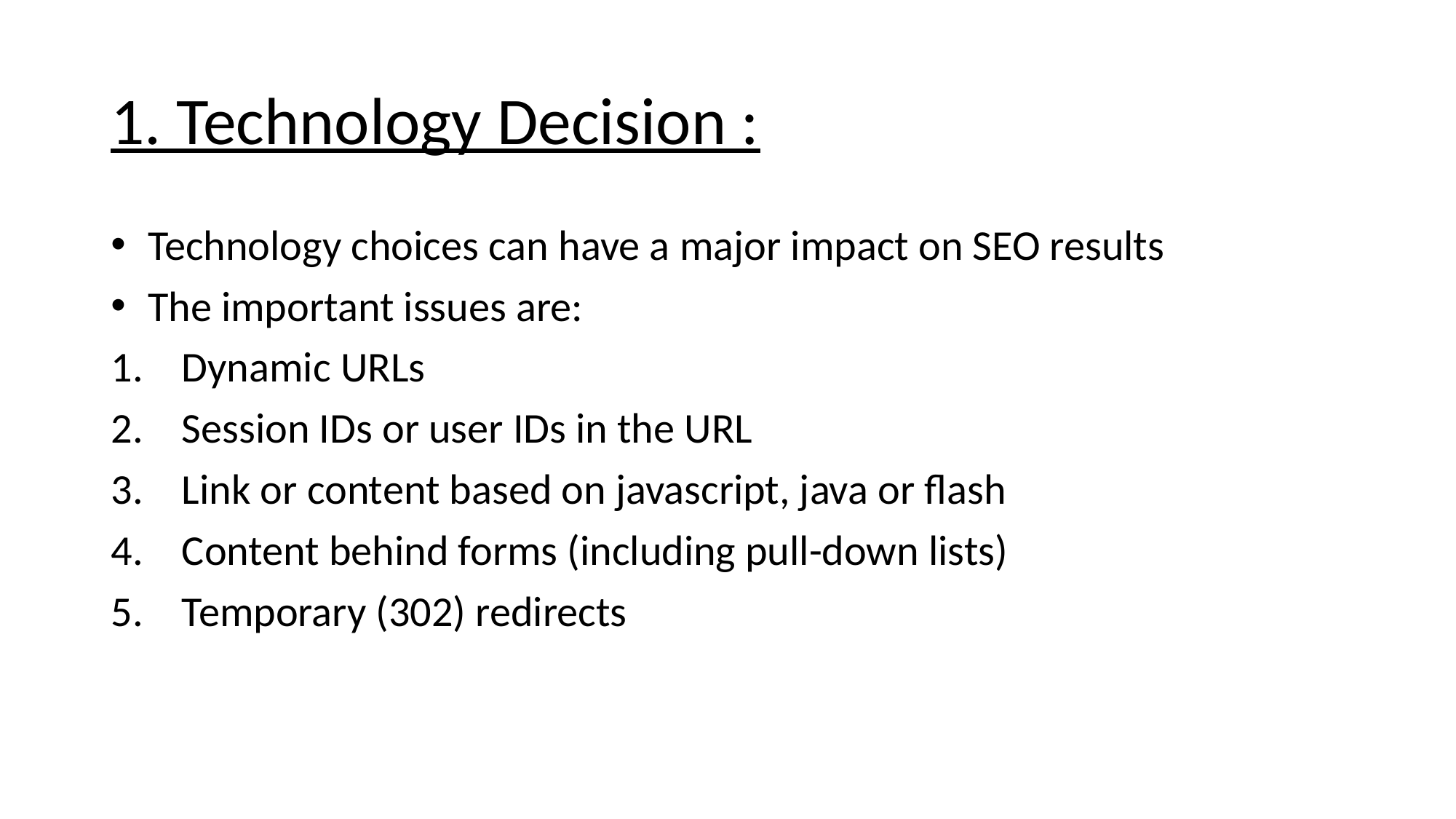

# 1. Technology Decision :
 Technology choices can have a major impact on SEO results
 The important issues are:
 Dynamic URLs
 Session IDs or user IDs in the URL
 Link or content based on javascript, java or flash
 Content behind forms (including pull-down lists)
 Temporary (302) redirects